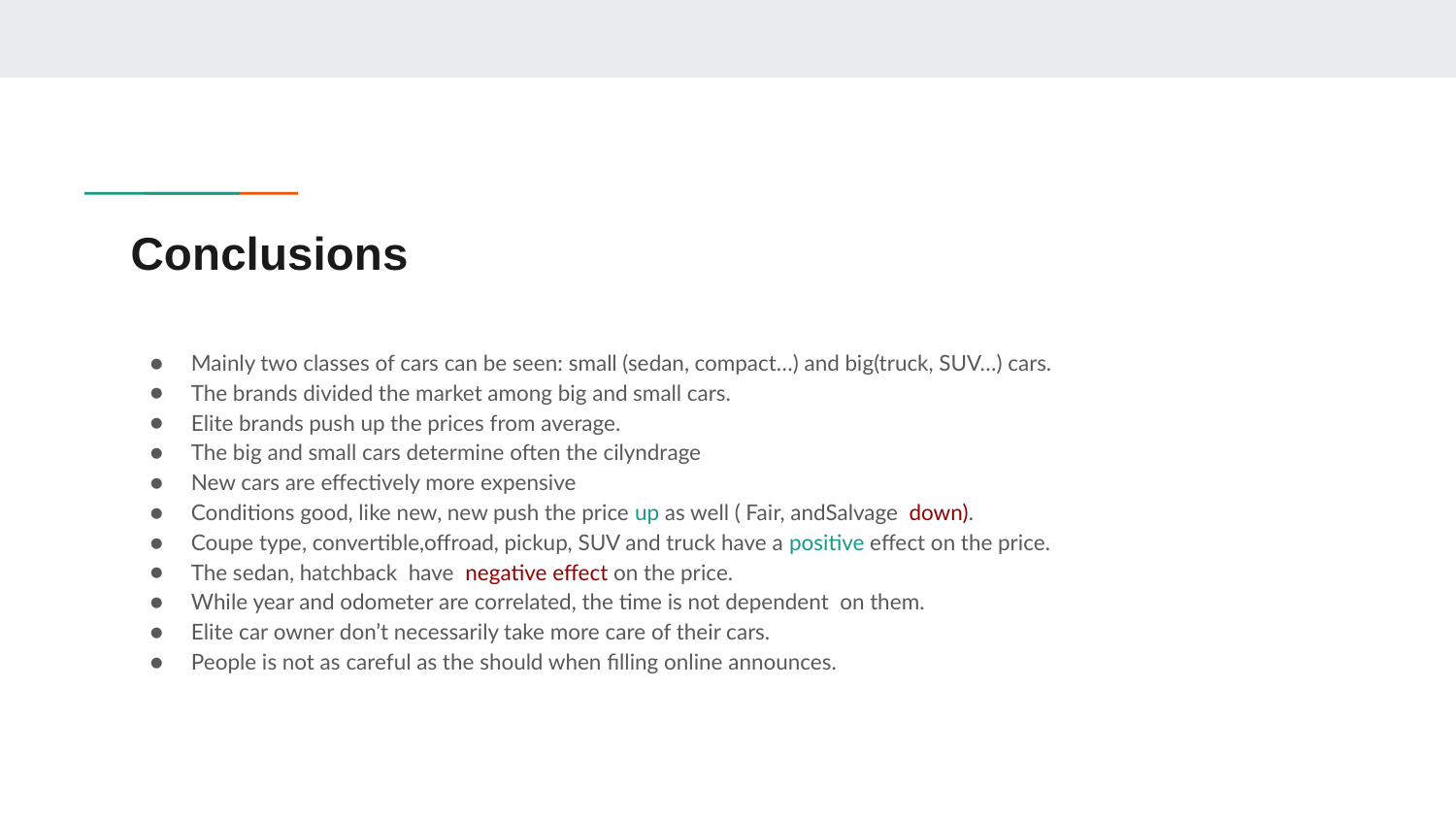

# Conclusions
Mainly two classes of cars can be seen: small (sedan, compact…) and big(truck, SUV…) cars.
The brands divided the market among big and small cars.
Elite brands push up the prices from average.
The big and small cars determine often the cilyndrage
New cars are effectively more expensive
Conditions good, like new, new push the price up as well ( Fair, andSalvage  down).
Coupe type, convertible,offroad, pickup, SUV and truck have a positive effect on the price.
The sedan, hatchback  have  negative effect on the price.
While year and odometer are correlated, the time is not dependent  on them.
Elite car owner don’t necessarily take more care of their cars.
People is not as careful as the should when filling online announces.